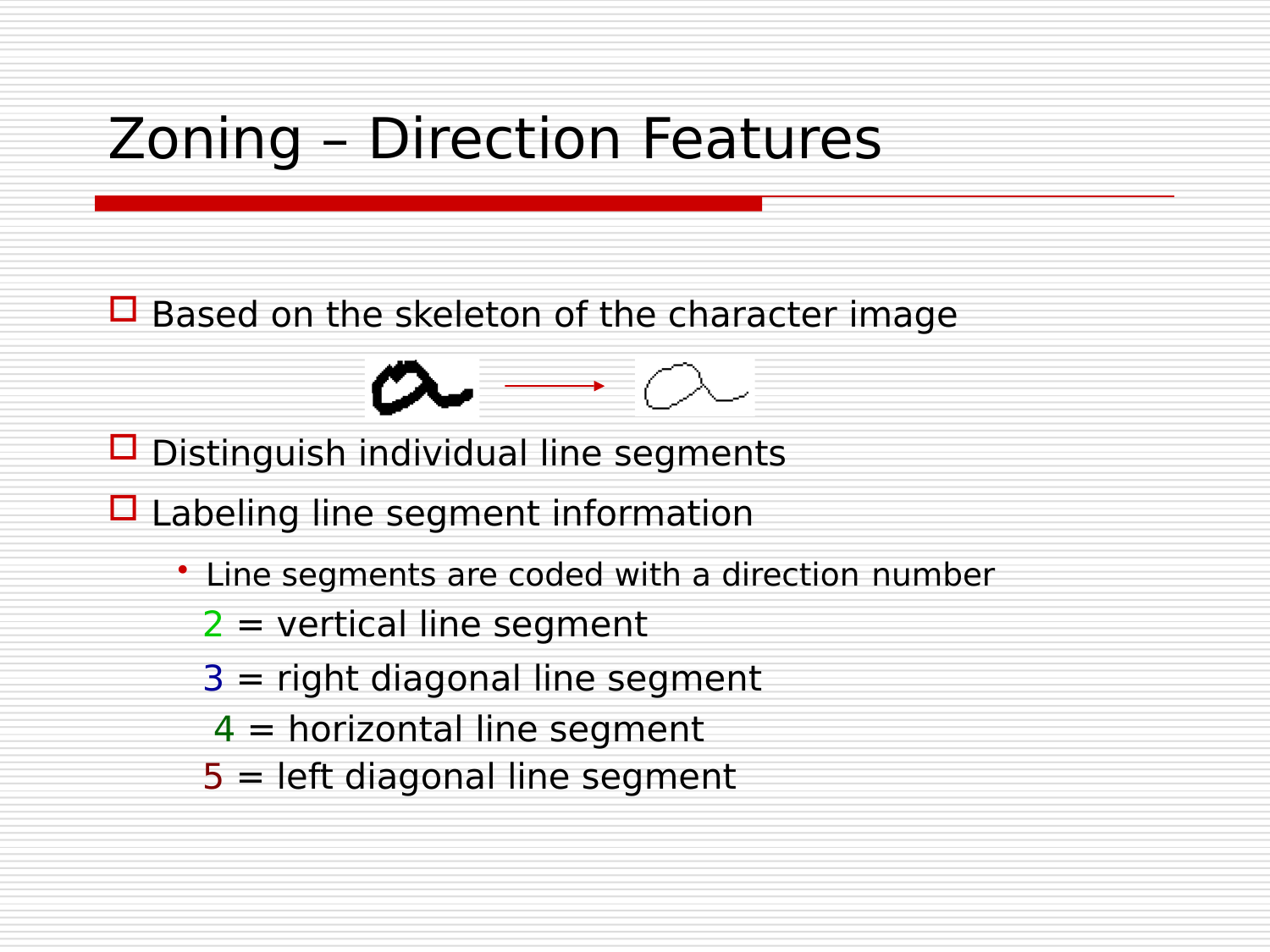

# Zoning – Direction Features
Based on the skeleton of the character image

Distinguish individual line segments
Labeling line segment information
Line segments are coded with a direction number
2 = vertical line segment
3 = right diagonal line segment  4 = horizontal line segment
5 = left diagonal line segment